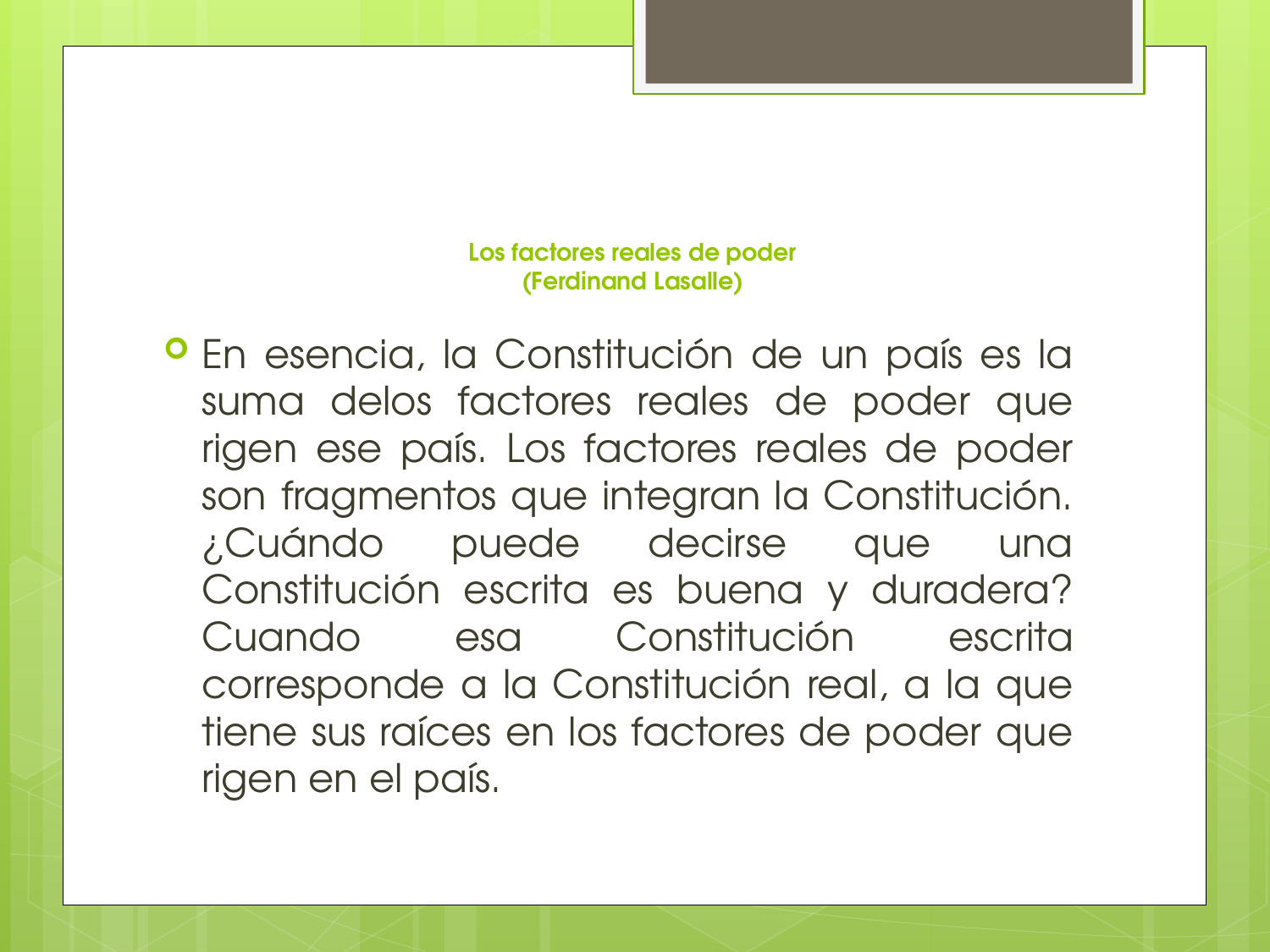

# Los factores reales de poder (Ferdinand Lasalle)
En esencia, la Constitución de un país es la suma delos factores reales de poder que rigen ese país. Los factores reales de poder son fragmentos que integran la Constitución. ¿Cuándo puede decirse que una Constitución escrita es buena y duradera? Cuando esa Constitución escrita corresponde a la Constitución real, a la que tiene sus raíces en los factores de poder que rigen en el país.